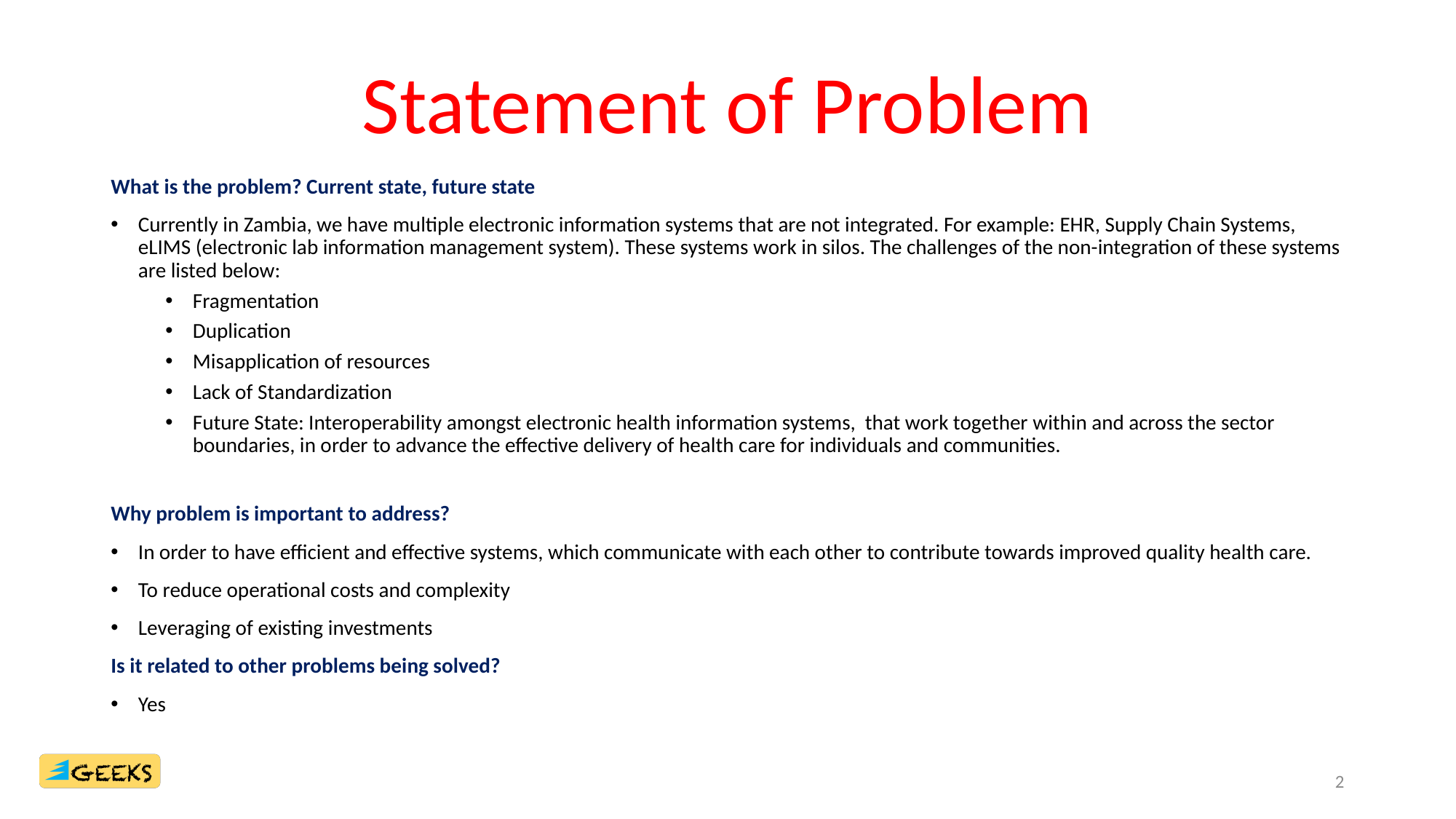

# Statement of Problem
What is the problem? Current state, future state
Currently in Zambia, we have multiple electronic information systems that are not integrated. For example: EHR, Supply Chain Systems, eLIMS (electronic lab information management system). These systems work in silos. The challenges of the non-integration of these systems are listed below:
Fragmentation
Duplication
Misapplication of resources
Lack of Standardization
Future State: Interoperability amongst electronic health information systems,  that work together within and across the sector boundaries, in order to advance the effective delivery of health care for individuals and communities.

Why problem is important to address?
In order to have efficient and effective systems, which communicate with each other to contribute towards improved quality health care.
To reduce operational costs and complexity
Leveraging of existing investments
Is it related to other problems being solved?
Yes
2